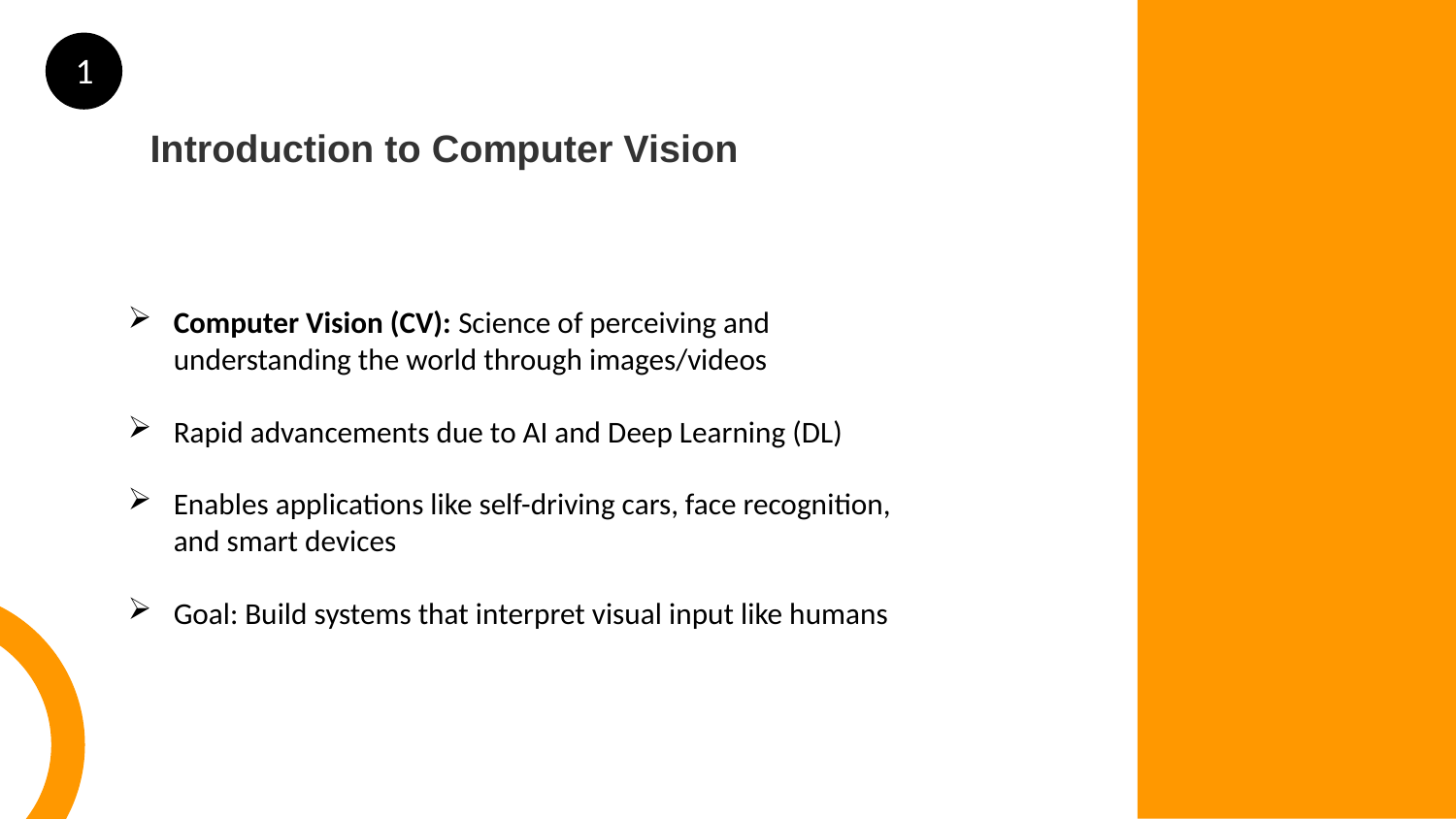

1
Introduction to Computer Vision
Computer Vision (CV): Science of perceiving and understanding the world through images/videos

Rapid advancements due to AI and Deep Learning (DL)

Enables applications like self-driving cars, face recognition, and smart devices

Goal: Build systems that interpret visual input like humans